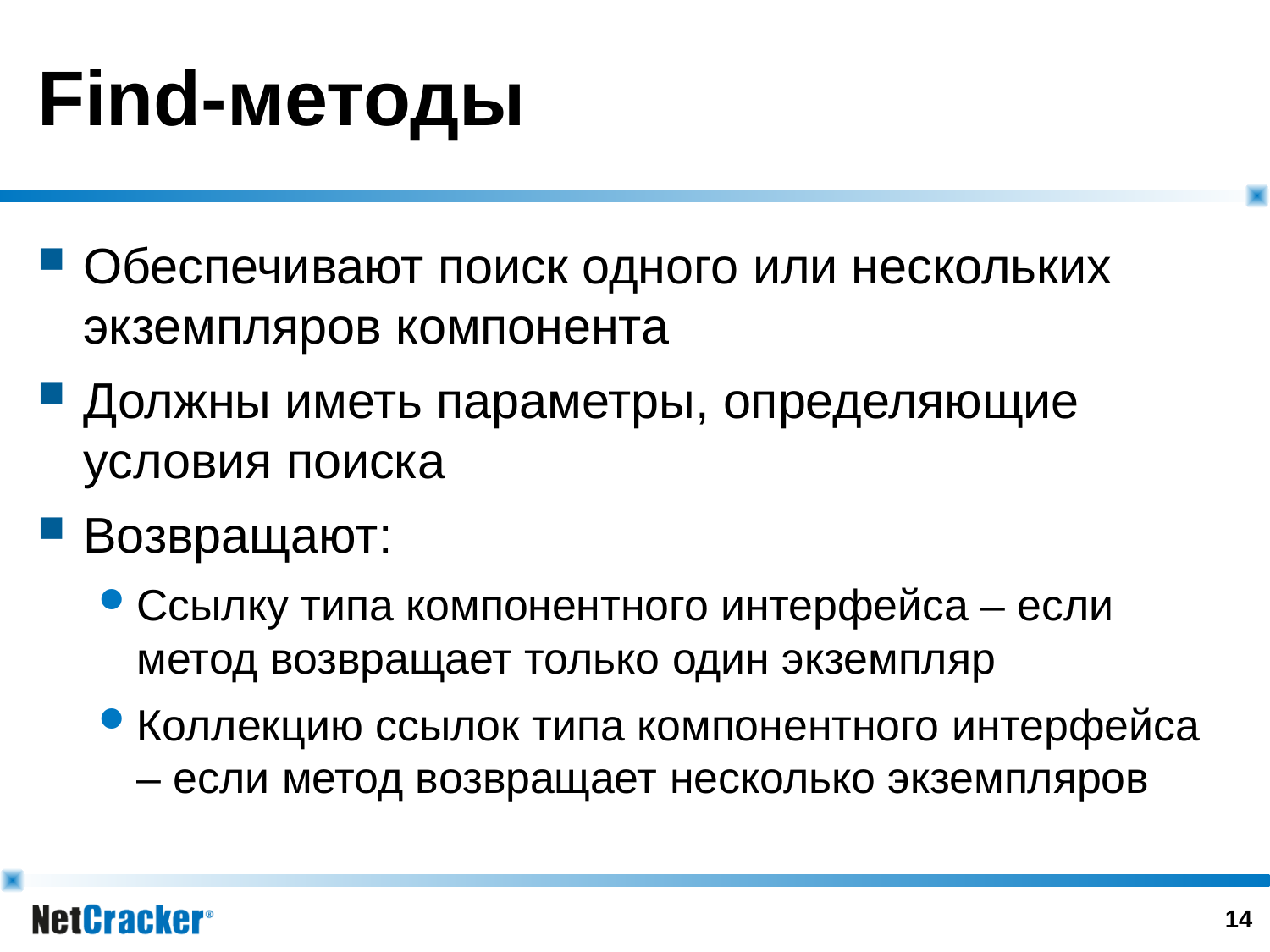

# Find-методы
Обеспечивают поиск одного или нескольких экземпляров компонента
Должны иметь параметры, определяющие условия поиска
Возвращают:
Ссылку типа компонентного интерфейса – если метод возвращает только один экземпляр
Коллекцию ссылок типа компонентного интерфейса – если метод возвращает несколько экземпляров

14